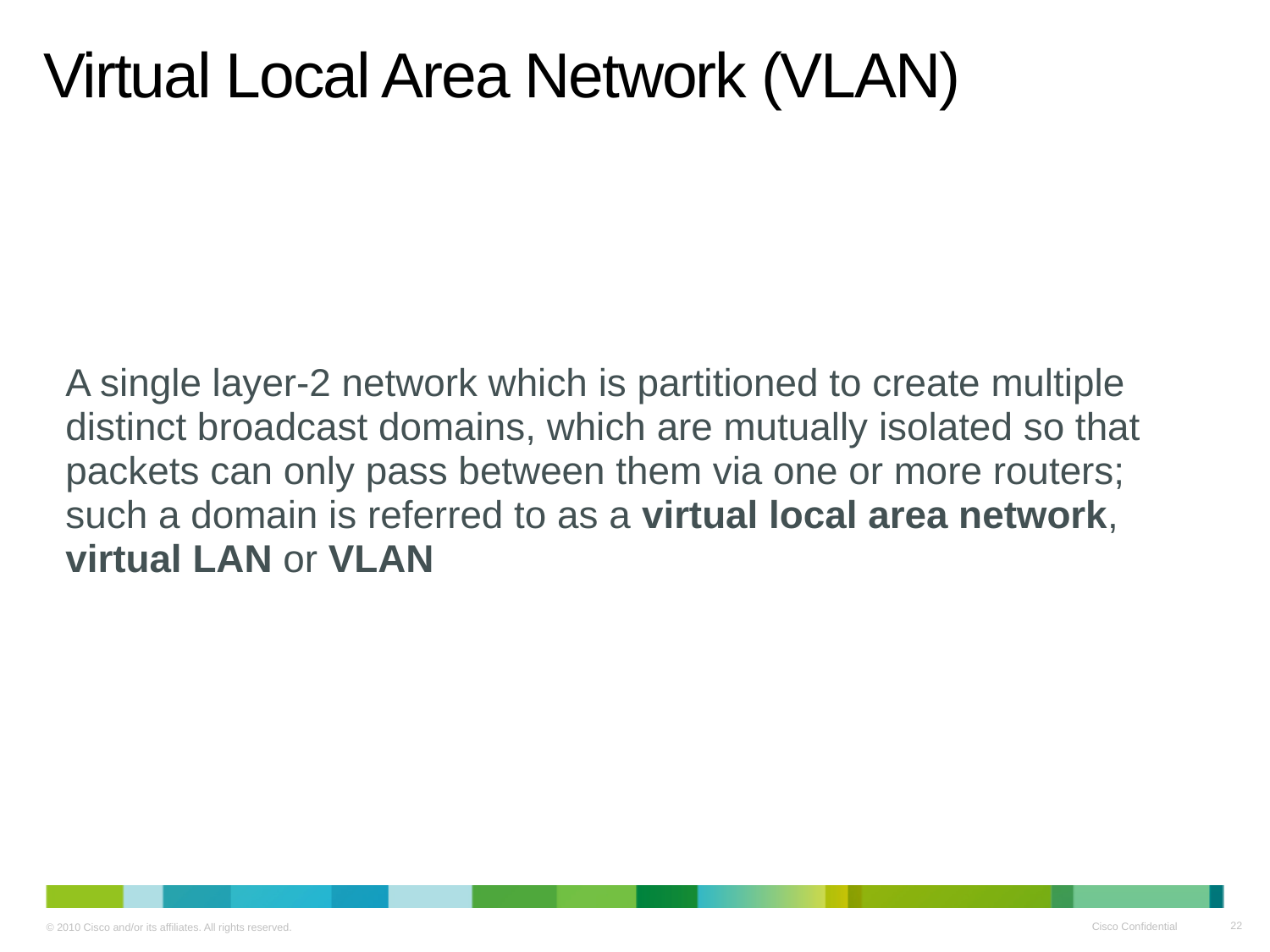

# Virtual Local Area Network (VLAN)

A single layer-2 network which is partitioned to create multiple distinct broadcast domains, which are mutually isolated so that packets can only pass between them via one or more routers; such a domain is referred to as a virtual local area network, virtual LAN or VLAN